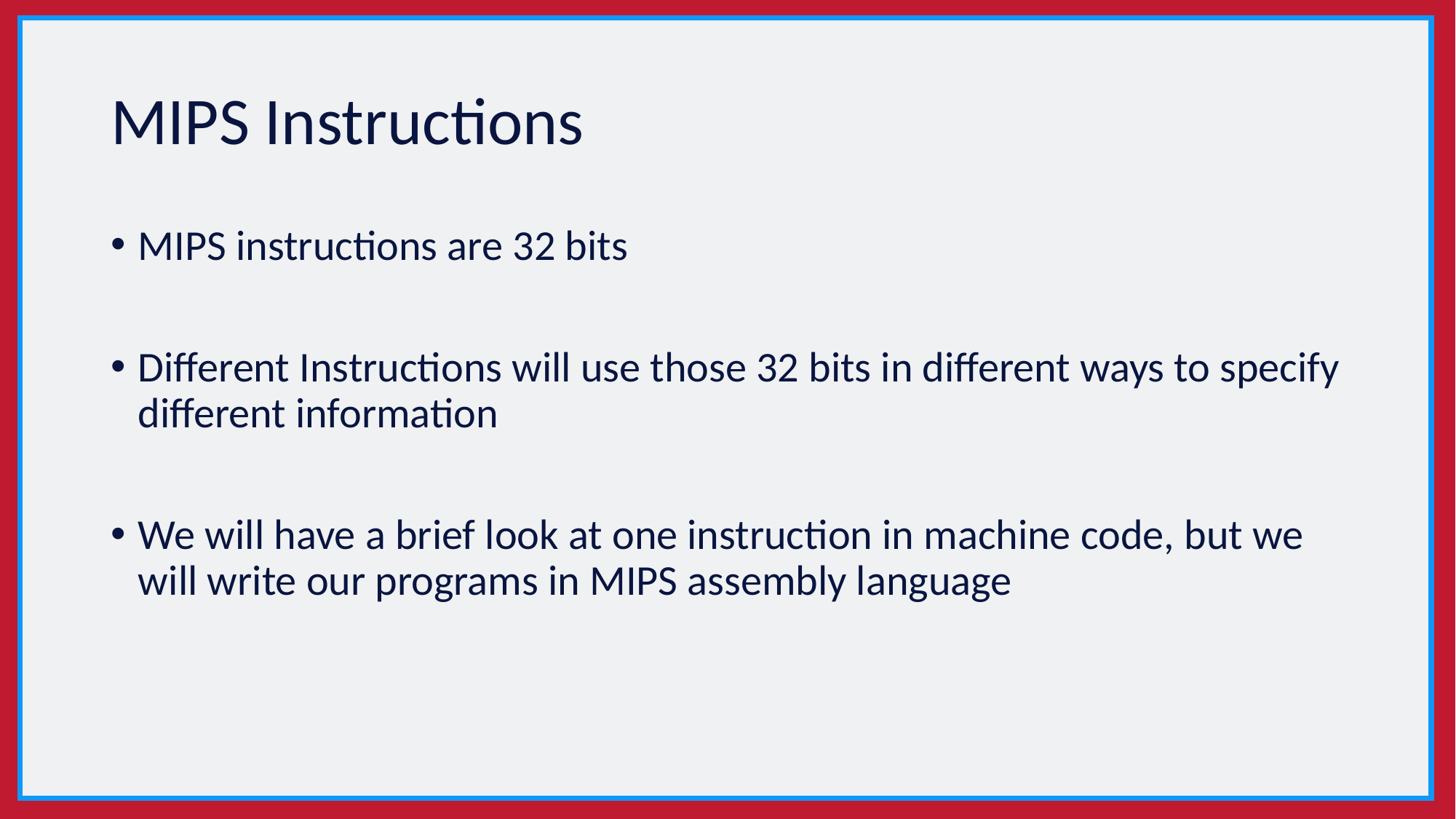

# MIPS Instructions
MIPS instructions are 32 bits

Different Instructions will use those 32 bits in different ways to specify different information

We will have a brief look at one instruction in machine code, but we will write our programs in MIPS assembly language